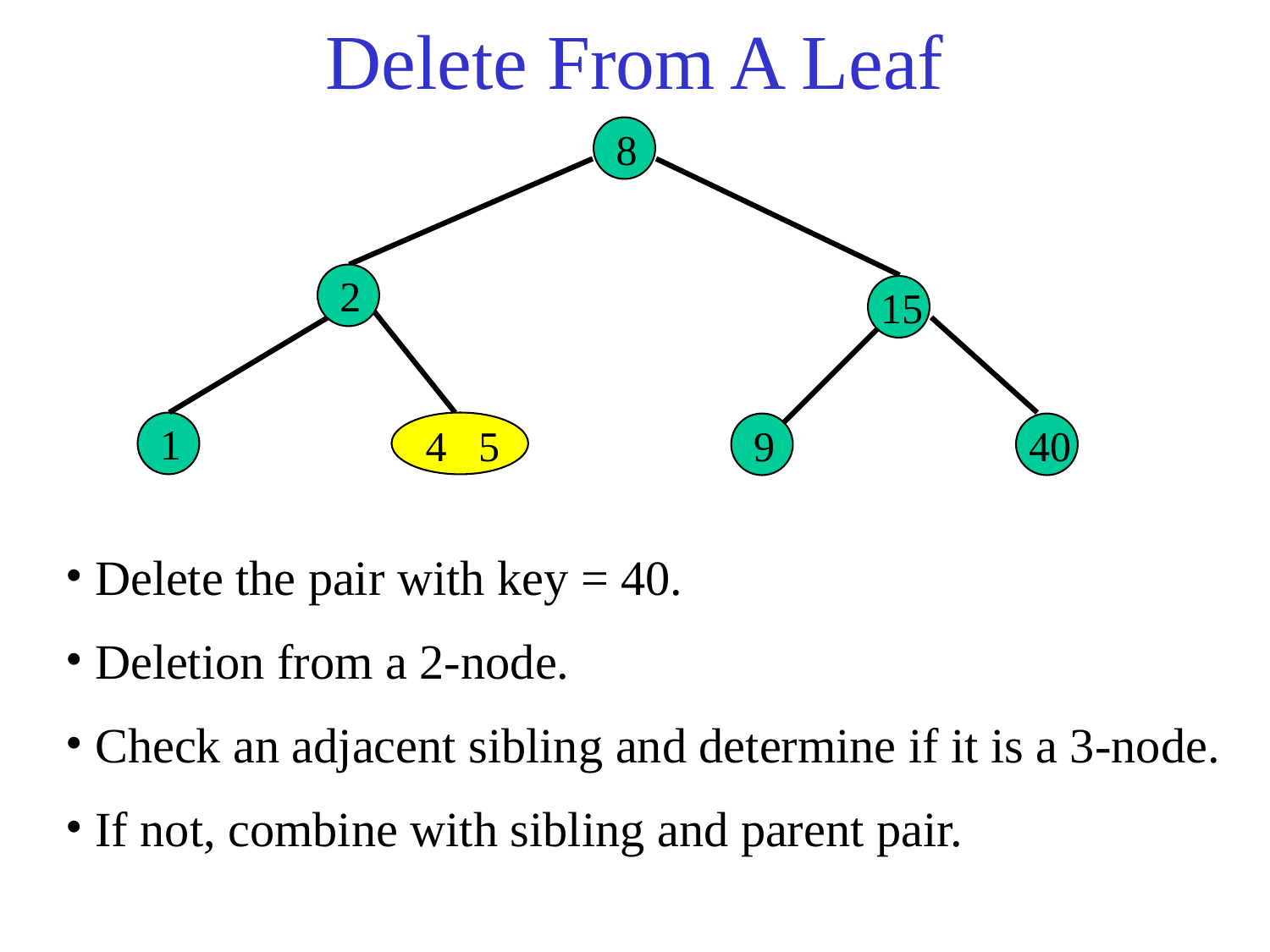

# Delete From A Leaf
8

2

15

1

4   5
9
40

 Delete the pair with key = 40.
 Deletion from a 2-node.
 Check an adjacent sibling and determine if it is a 3-node.
 If not, combine with sibling and parent pair.